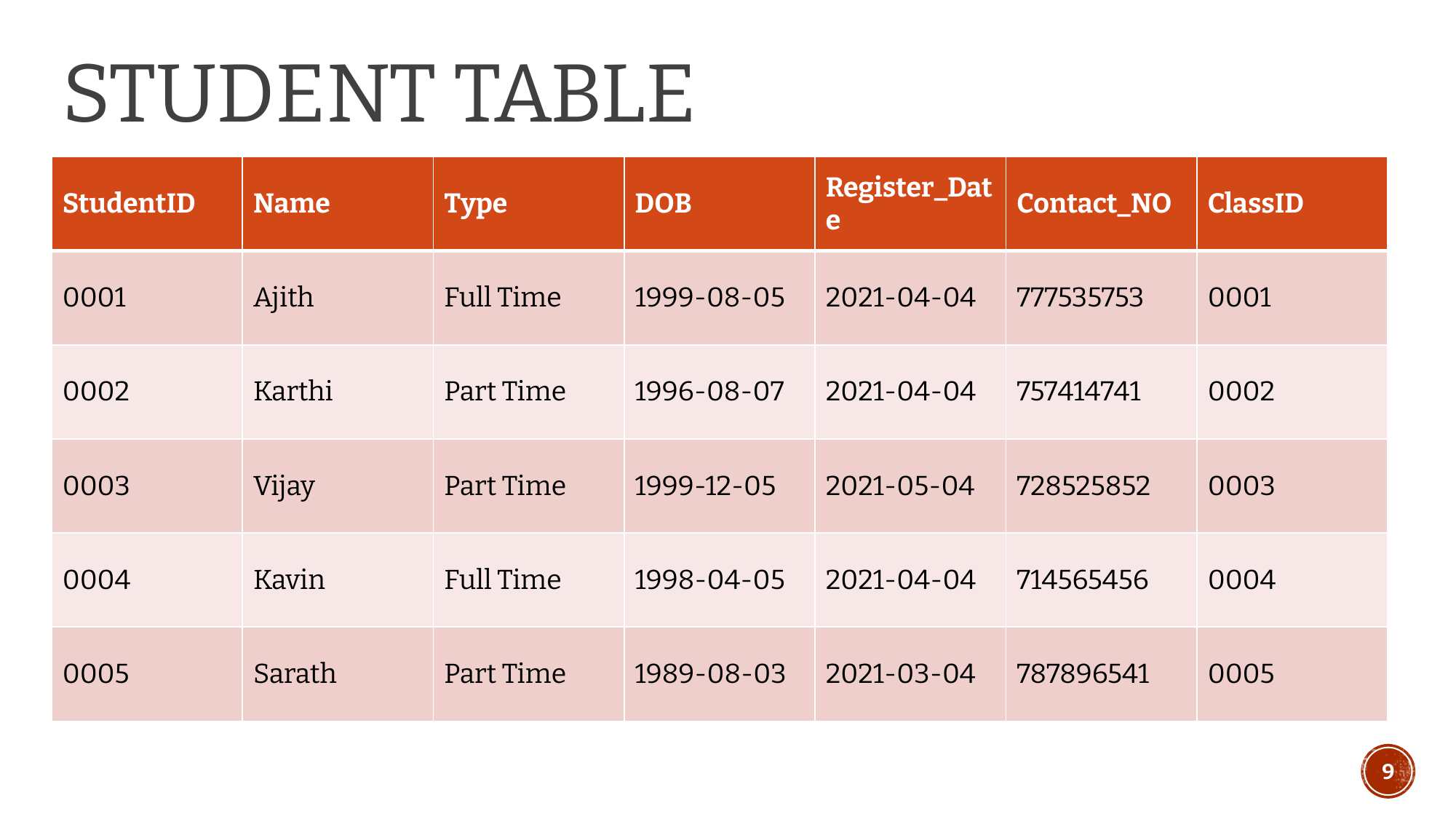

# Student Table
| StudentID | Name | Type | DOB | Register\_Date | Contact\_NO | ClassID |
| --- | --- | --- | --- | --- | --- | --- |
| 0001 | Ajith | Full Time | 1999-08-05 | 2021-04-04 | 777535753 | 0001 |
| 0002 | Karthi | Part Time | 1996-08-07 | 2021-04-04 | 757414741 | 0002 |
| 0003 | Vijay | Part Time | 1999-12-05 | 2021-05-04 | 728525852 | 0003 |
| 0004 | Kavin | Full Time | 1998-04-05 | 2021-04-04 | 714565456 | 0004 |
| 0005 | Sarath | Part Time | 1989-08-03 | 2021-03-04 | 787896541 | 0005 |
9